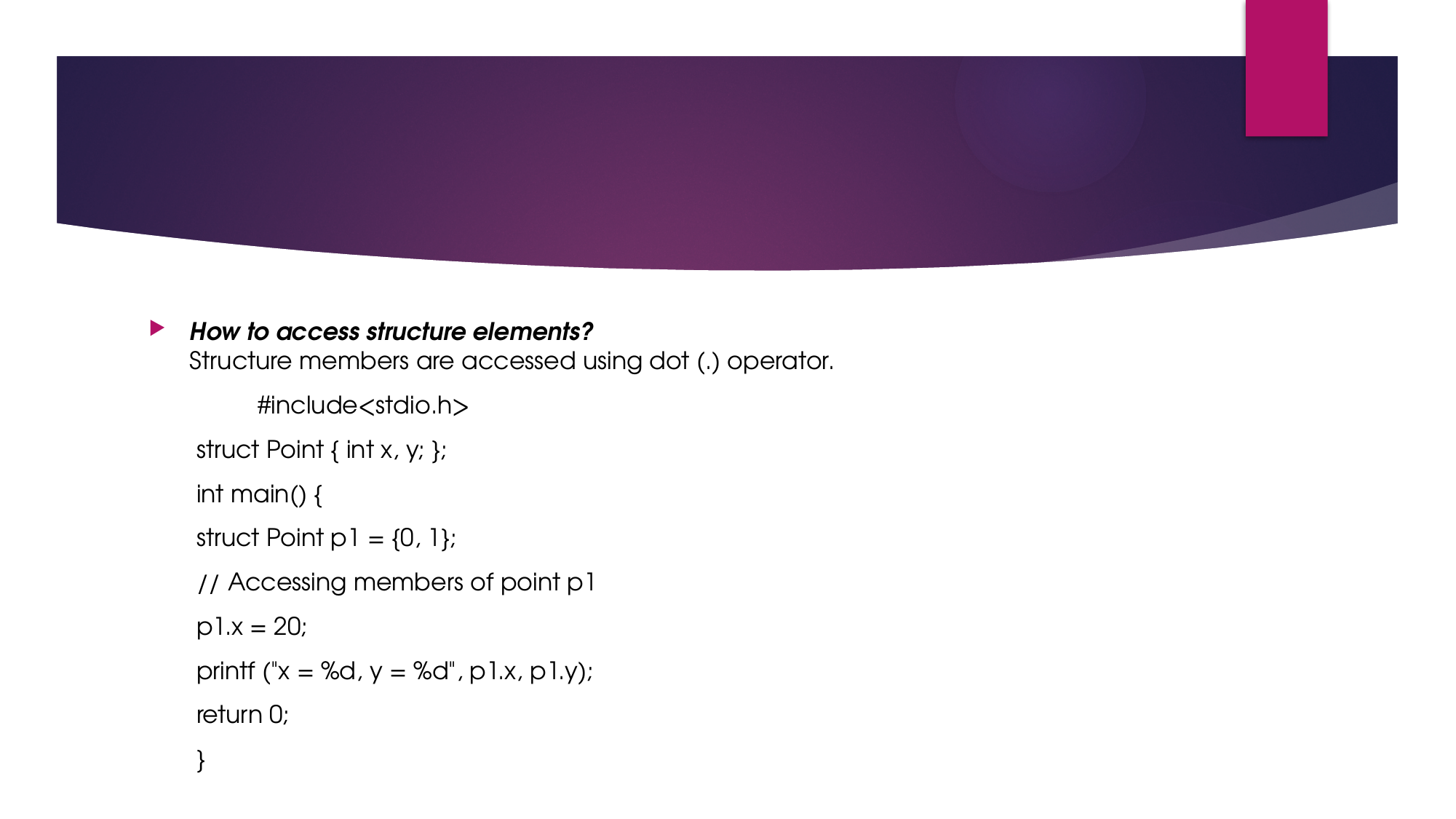

How to access structure elements?
Structure members are accessed using dot (.) operator.
	#include<stdio.h>
struct Point { int x, y; };
int main() {
struct Point p1 = {0, 1};
// Accessing members of point p1
p1.x = 20;
printf ("x = %d, y = %d", p1.x, p1.y);
return 0;
}